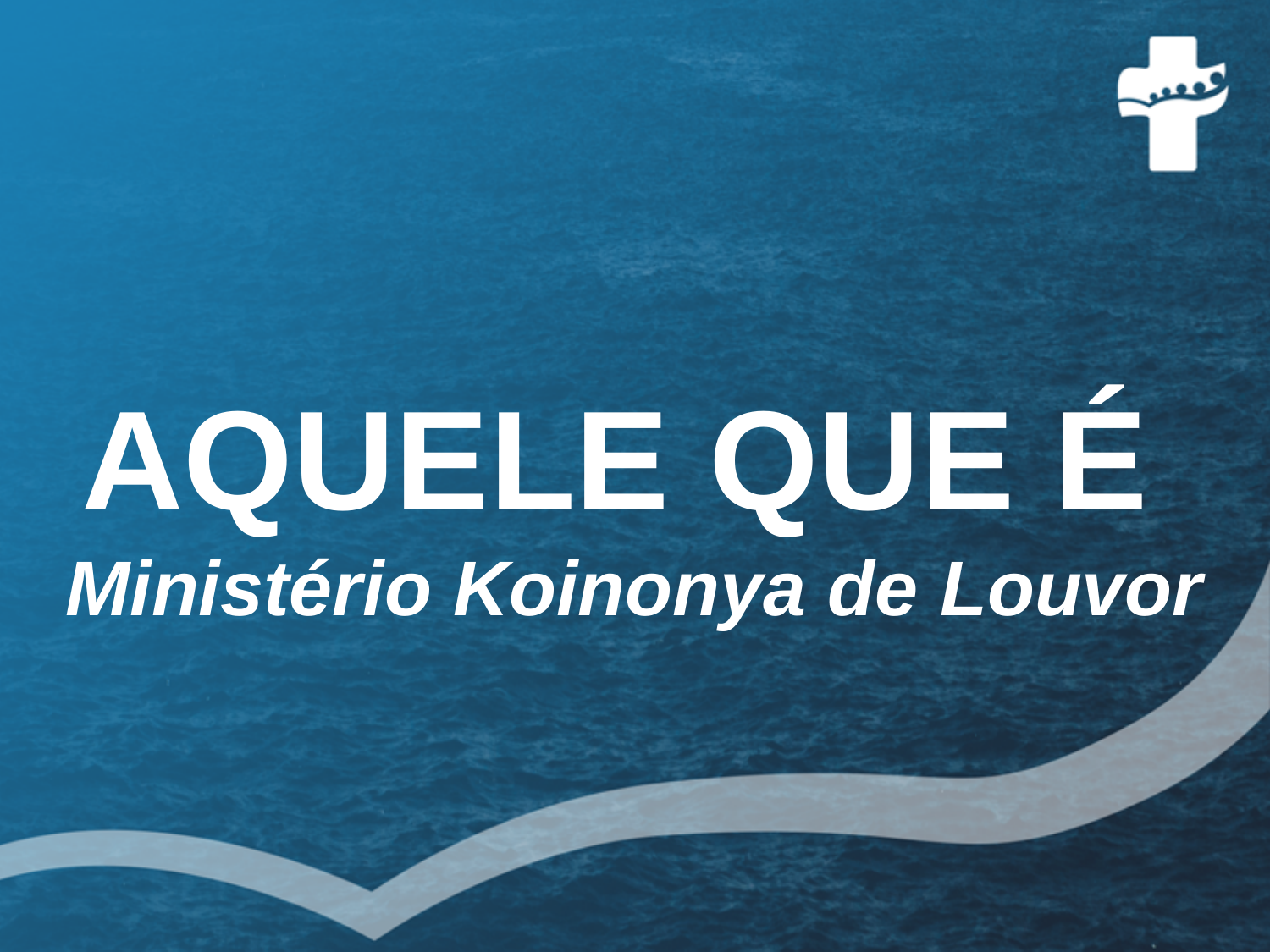

AQUELE QUE É
Ministério Koinonya de Louvor